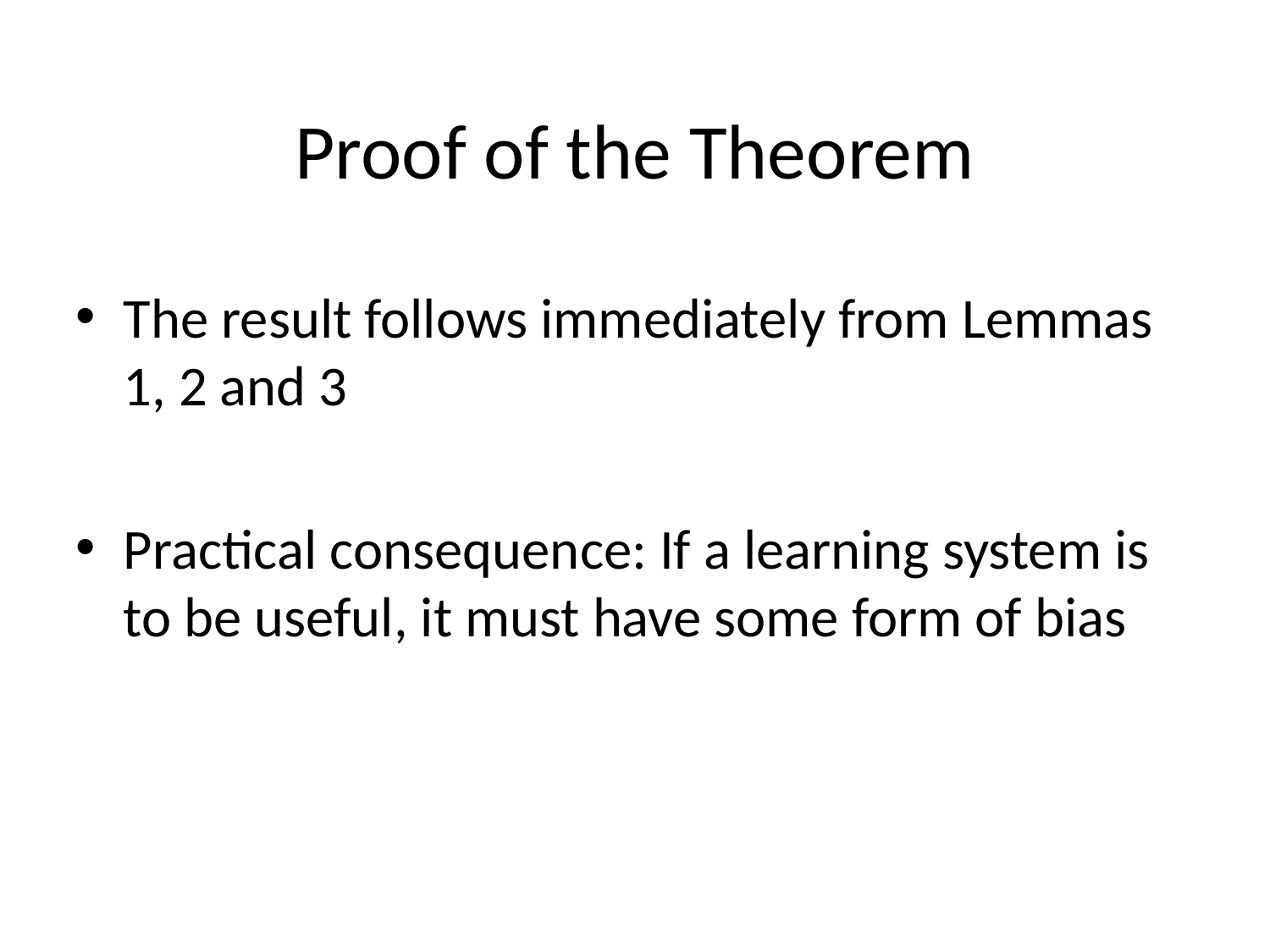

Proof of the Theorem
The result follows immediately from Lemmas 1, 2 and 3

Practical consequence: If a learning system is to be useful, it must have some form of bias